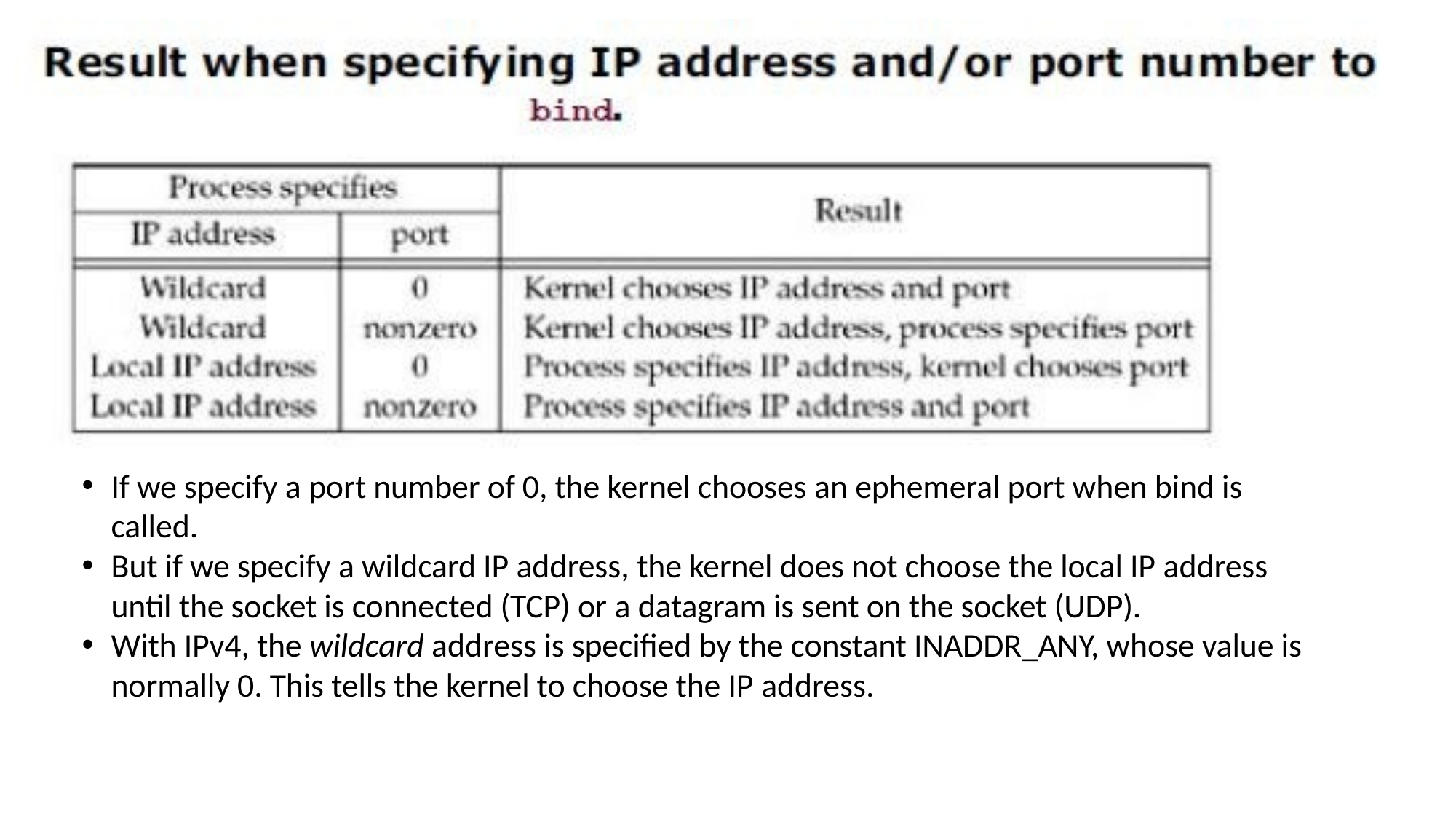

If we specify a port number of 0, the kernel chooses an ephemeral port when bind is  called.
But if we specify a wildcard IP address, the kernel does not choose the local IP address  until the socket is connected (TCP) or a datagram is sent on the socket (UDP).
With IPv4, the wildcard address is specified by the constant INADDR_ANY, whose value is  normally 0. This tells the kernel to choose the IP address.